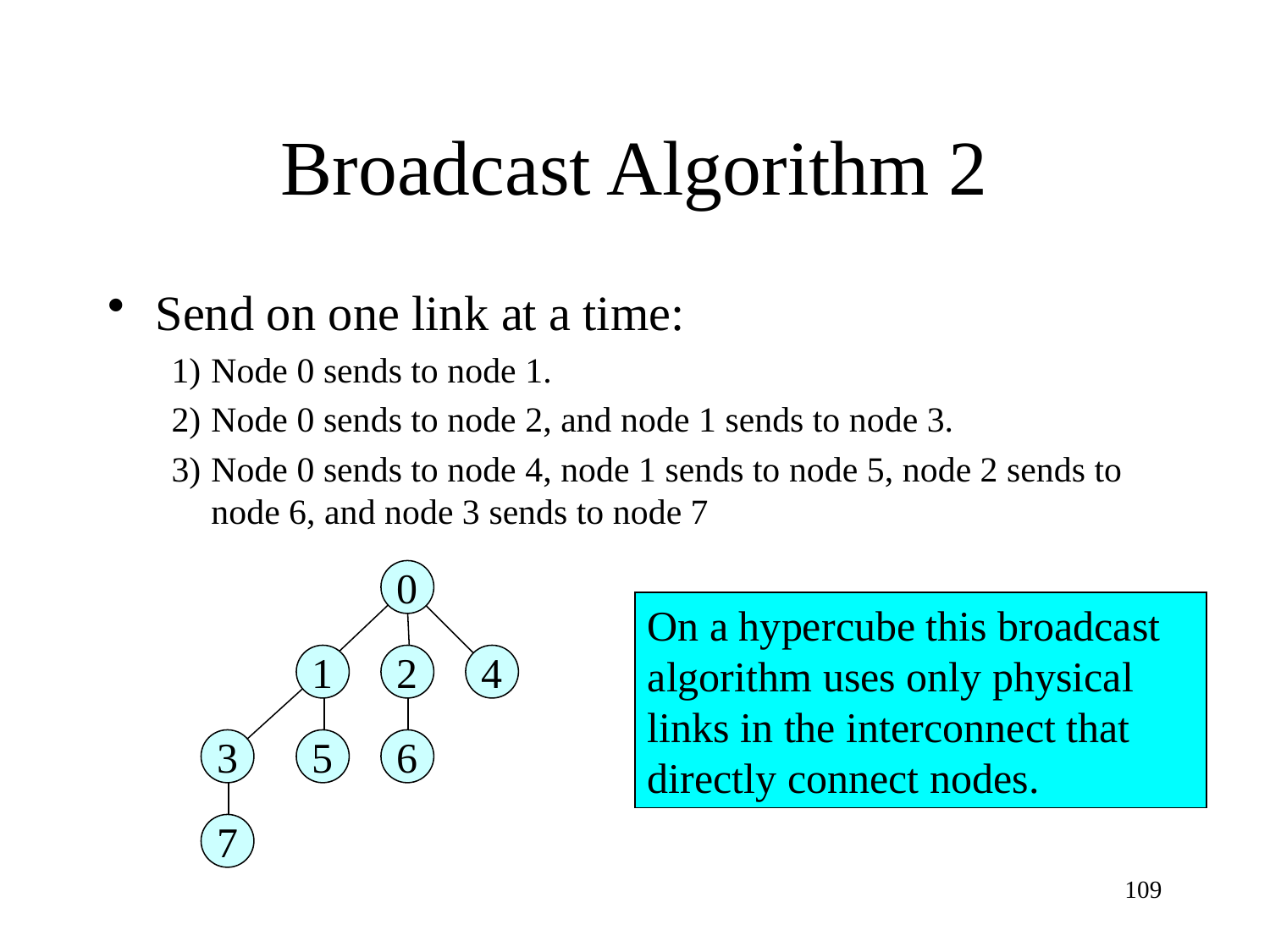

# Broadcast Algorithm 2
Send on one link at a time:
Node 0 sends to node 1.
Node 0 sends to node 2, and node 1 sends to node 3.
Node 0 sends to node 4, node 1 sends to node 5, node 2 sends to node 6, and node 3 sends to node 7
0

On a hypercube this broadcast algorithm uses only physical links in the interconnect that directly connect nodes.
1
2
4
3
5
6
7
109